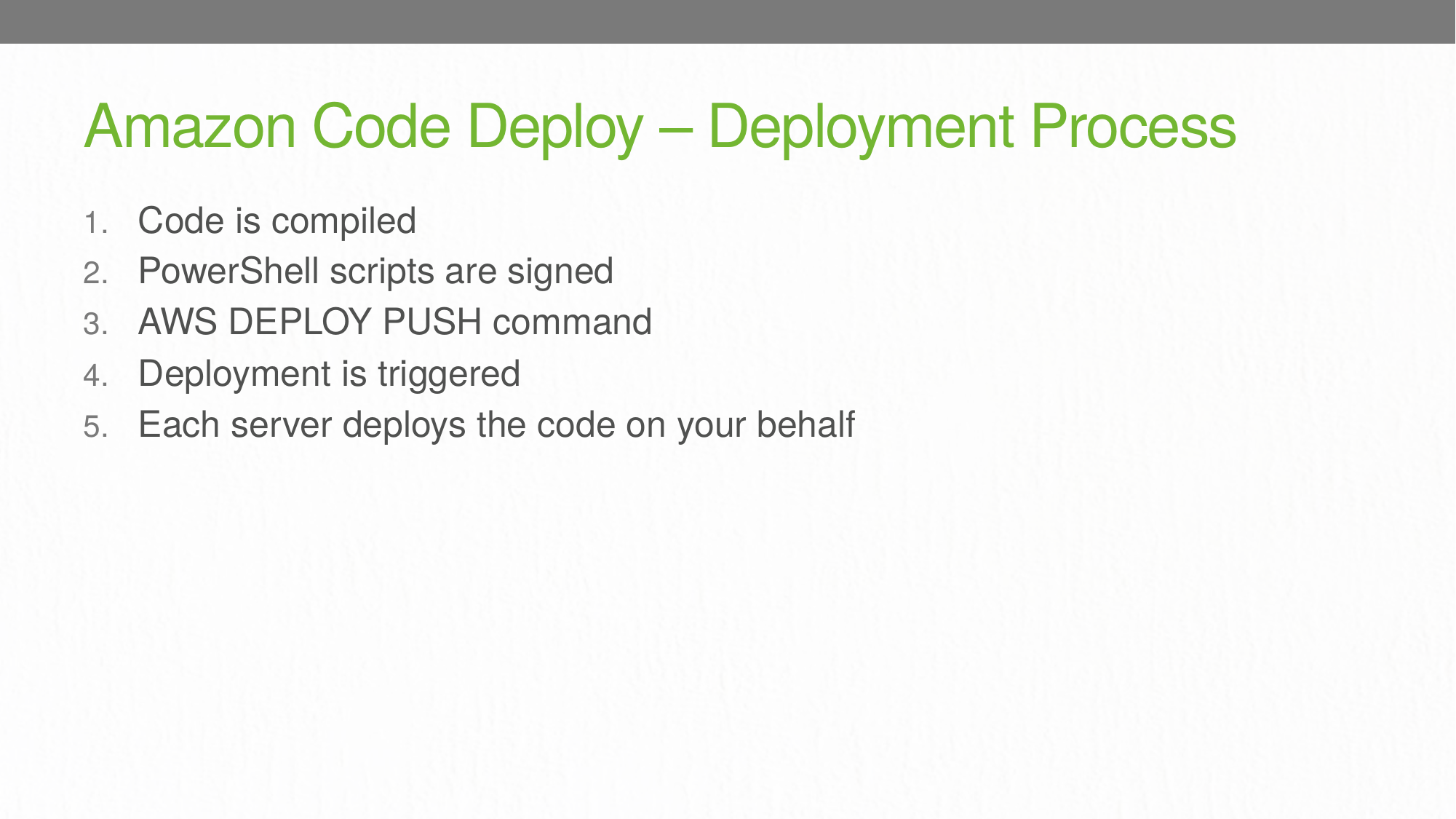

# Amazon Code Deploy – Deployment Process
Code is compiled
PowerShell scripts are signed
AWS DEPLOY PUSH command
Deployment is triggered
Each server deploys the code on your behalf